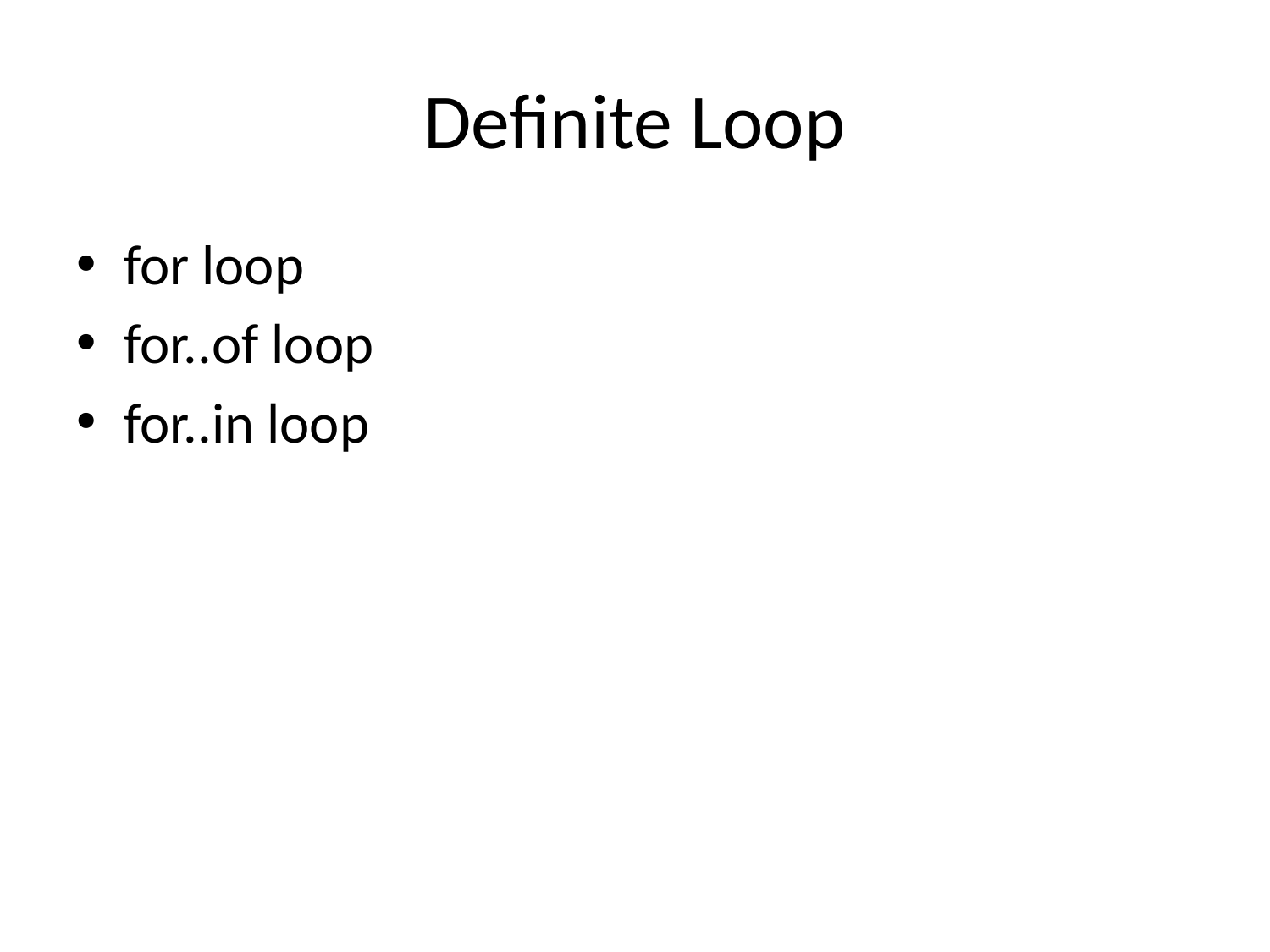

# Definite Loop
for loop
for..of loop
for..in loop